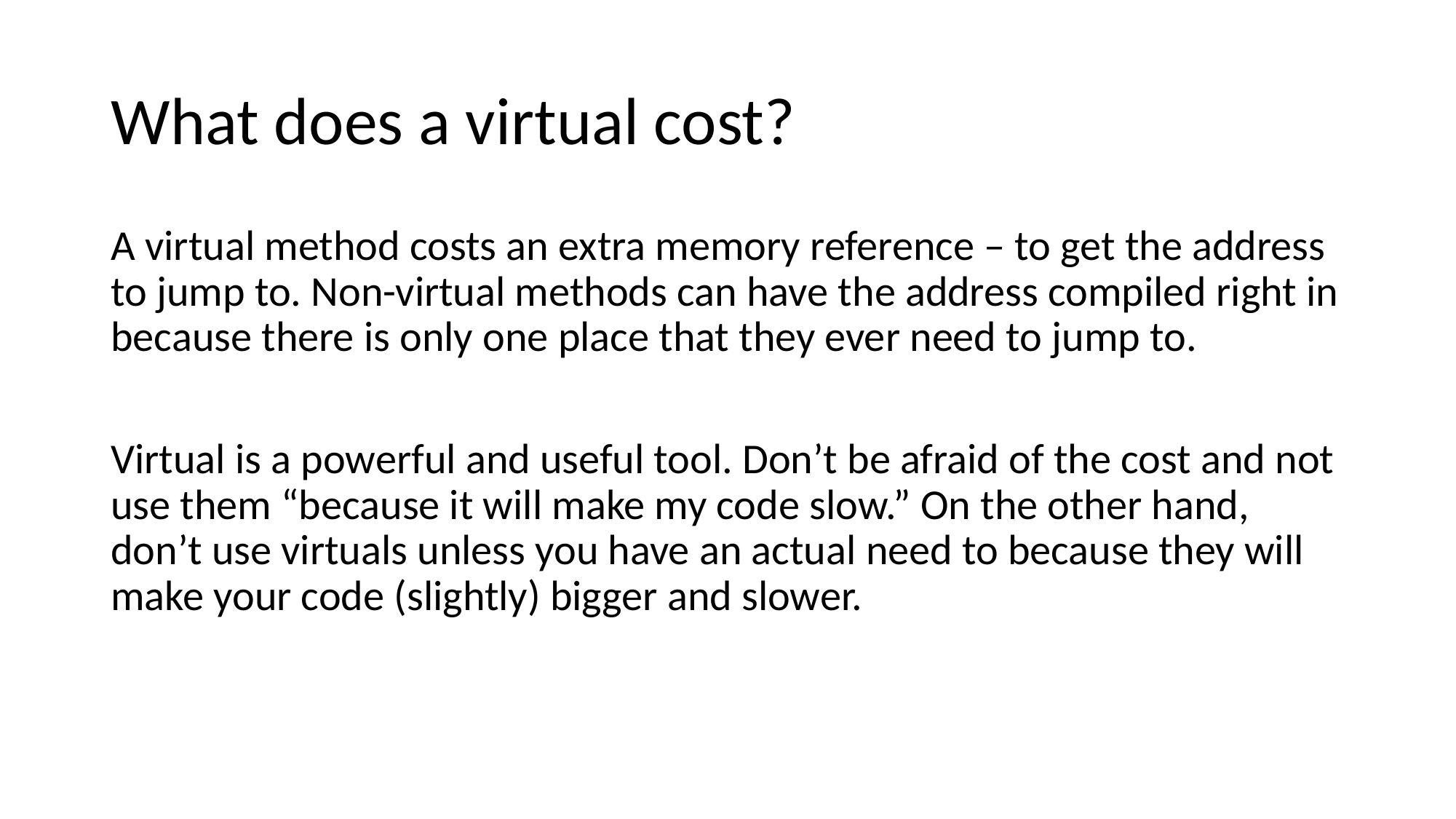

# What does a virtual cost?
A virtual method costs an extra memory reference – to get the address to jump to. Non-virtual methods can have the address compiled right in because there is only one place that they ever need to jump to.

Virtual is a powerful and useful tool. Don’t be afraid of the cost and not use them “because it will make my code slow.” On the other hand, don’t use virtuals unless you have an actual need to because they will make your code (slightly) bigger and slower.